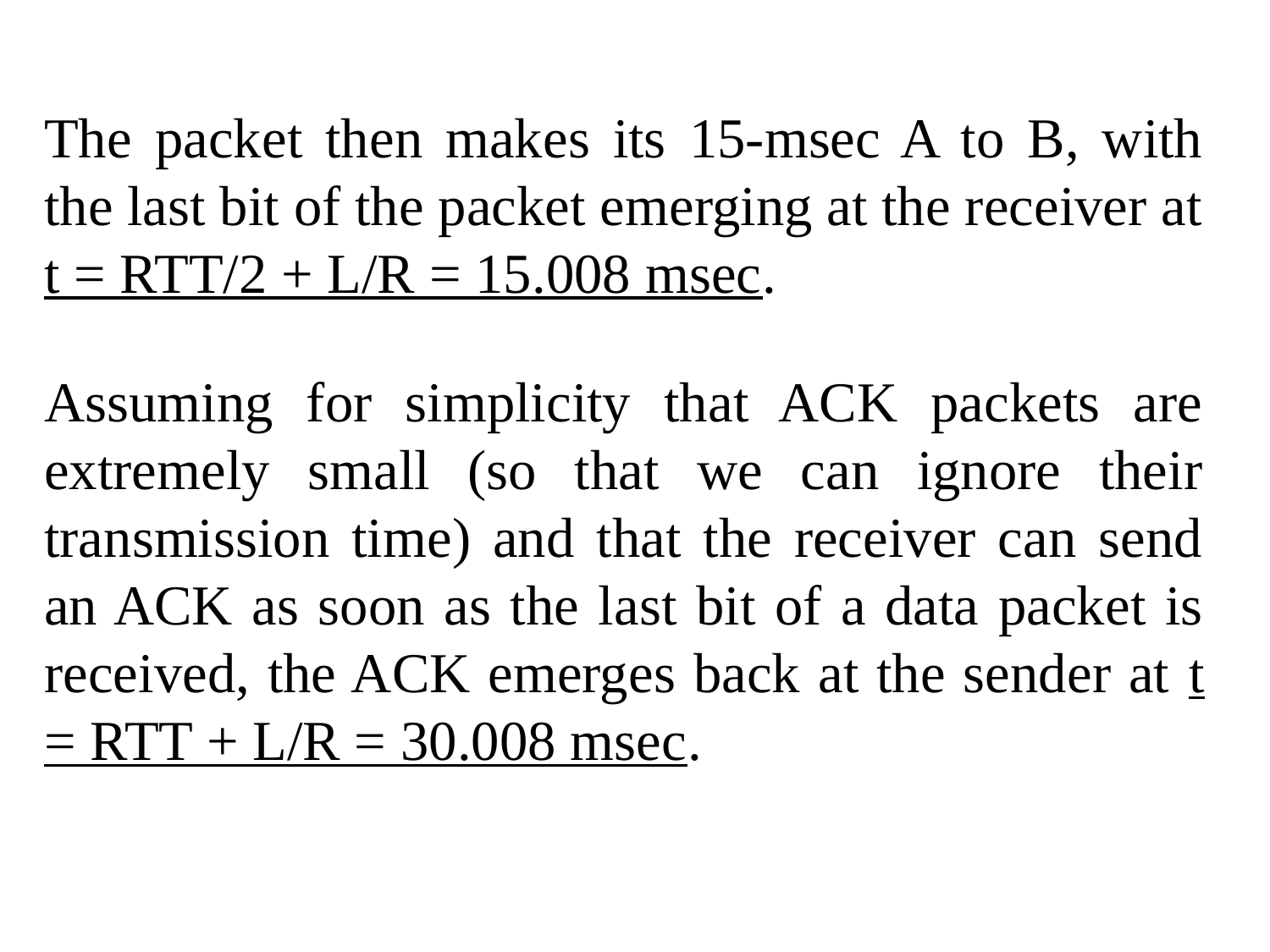

The packet then makes its 15-msec A to B, with the last bit of the packet emerging at the receiver at t = RTT/2 + L/R = 15.008 msec.
Assuming for simplicity that ACK packets are extremely small (so that we can ignore their transmission time) and that the receiver can send an ACK as soon as the last bit of a data packet is received, the ACK emerges back at the sender at t = RTT + L/R = 30.008 msec.